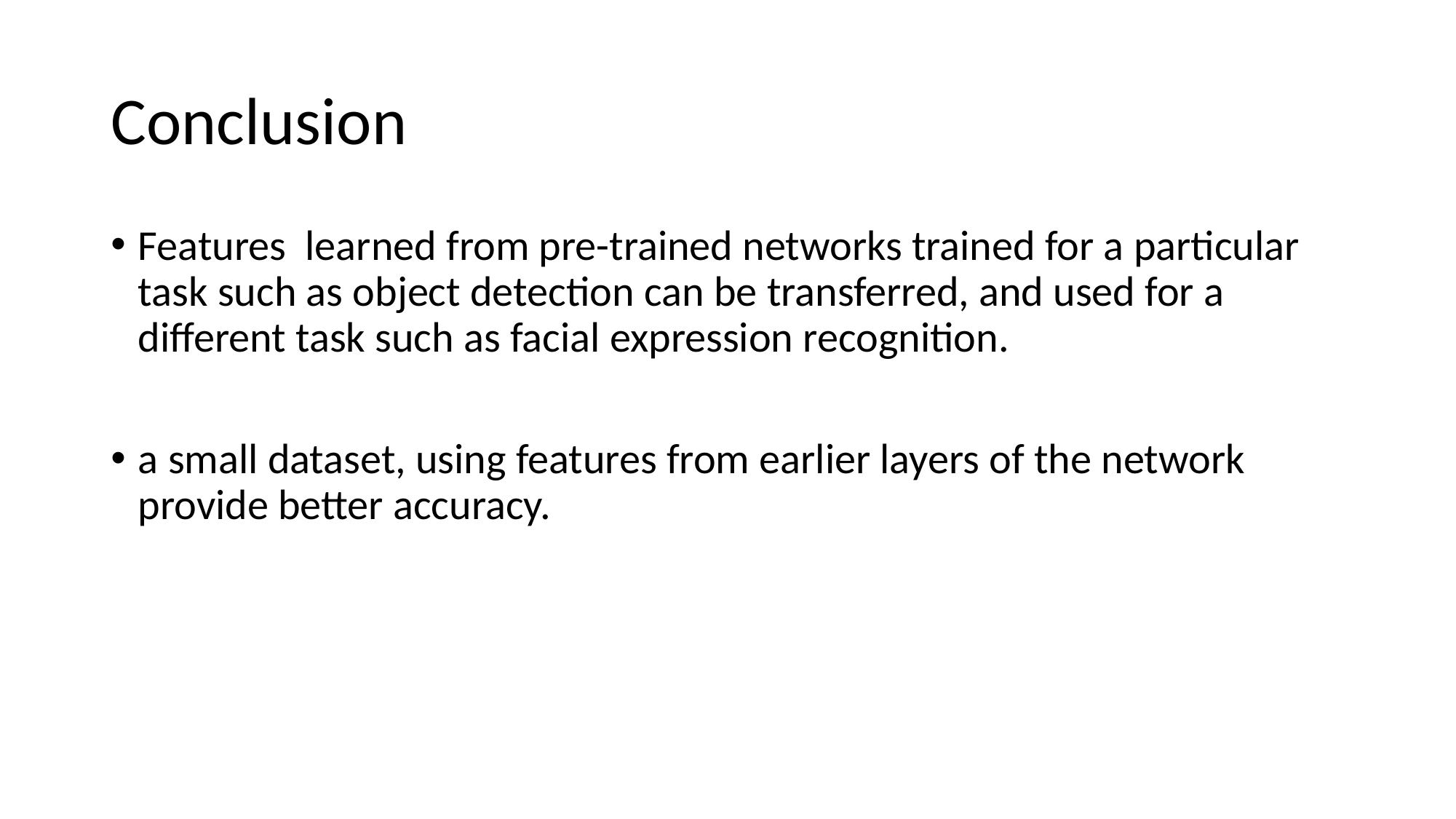

# Conclusion
Features  learned from pre-trained networks trained for a particular task such as object detection can be transferred, and used for a different task such as facial expression recognition.

a small dataset, using features from earlier layers of the network provide better accuracy.